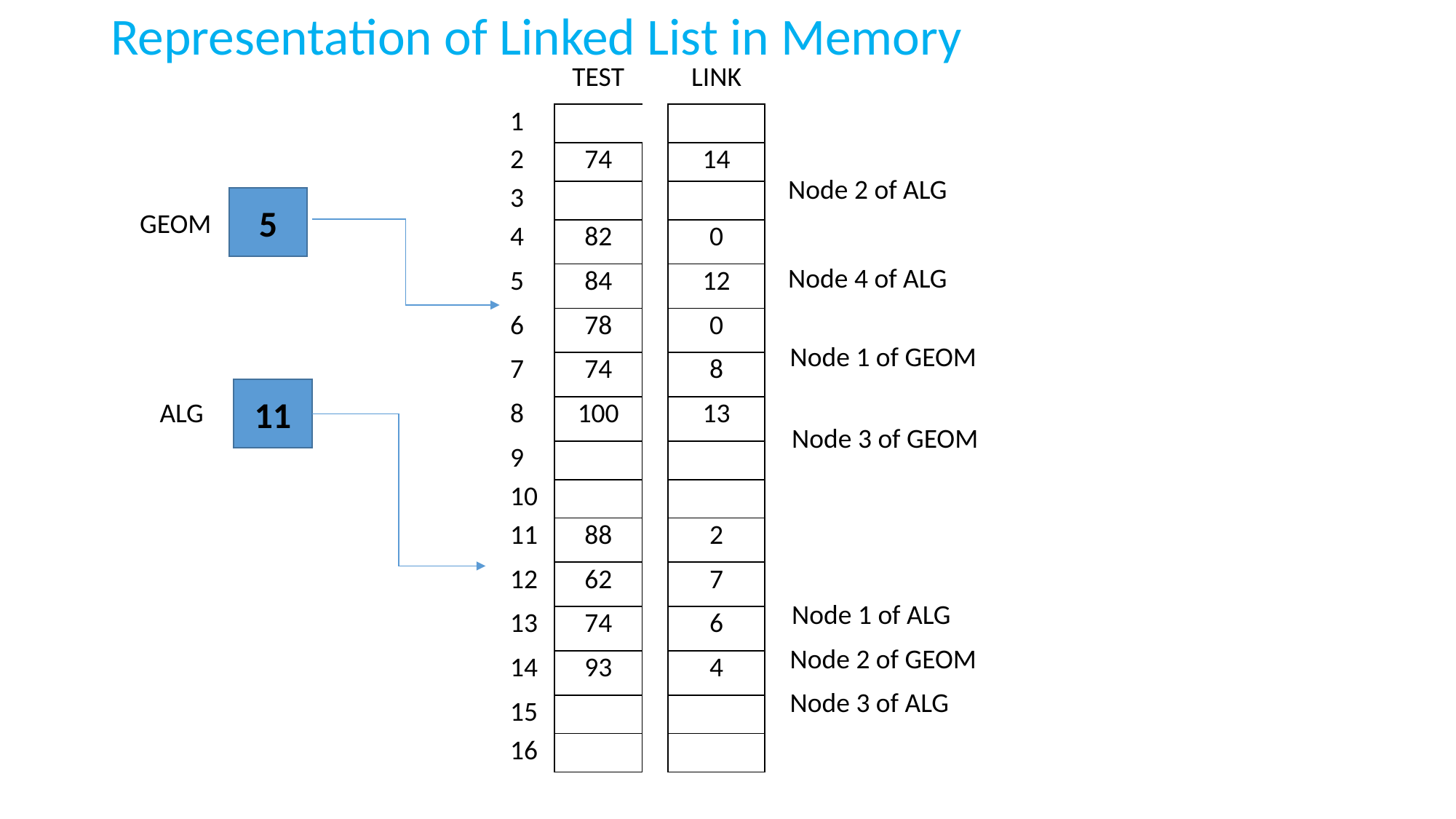

# Representation of Linked List in Memory
|  | TEST |  | LINK |
| --- | --- | --- | --- |
| 1 |  |  |  |
| 2 | 74 |  | 14 |
| 3 |  |  |  |
| 4 | 82 |  | 0 |
| 5 | 84 |  | 12 |
| 6 | 78 |  | 0 |
| 7 | 74 |  | 8 |
| 8 | 100 |  | 13 |
| 9 |  |  |  |
| 10 |  |  |  |
| 11 | 88 |  | 2 |
| 12 | 62 |  | 7 |
| 13 | 74 |  | 6 |
| 14 | 93 |  | 4 |
| 15 |  |  |  |
| 16 |  |  |  |
Node 2 of ALG
5
GEOM
Node 4 of ALG
Node 1 of GEOM
11
ALG
Node 3 of GEOM
Node 1 of ALG
Node 2 of GEOM
Node 3 of ALG